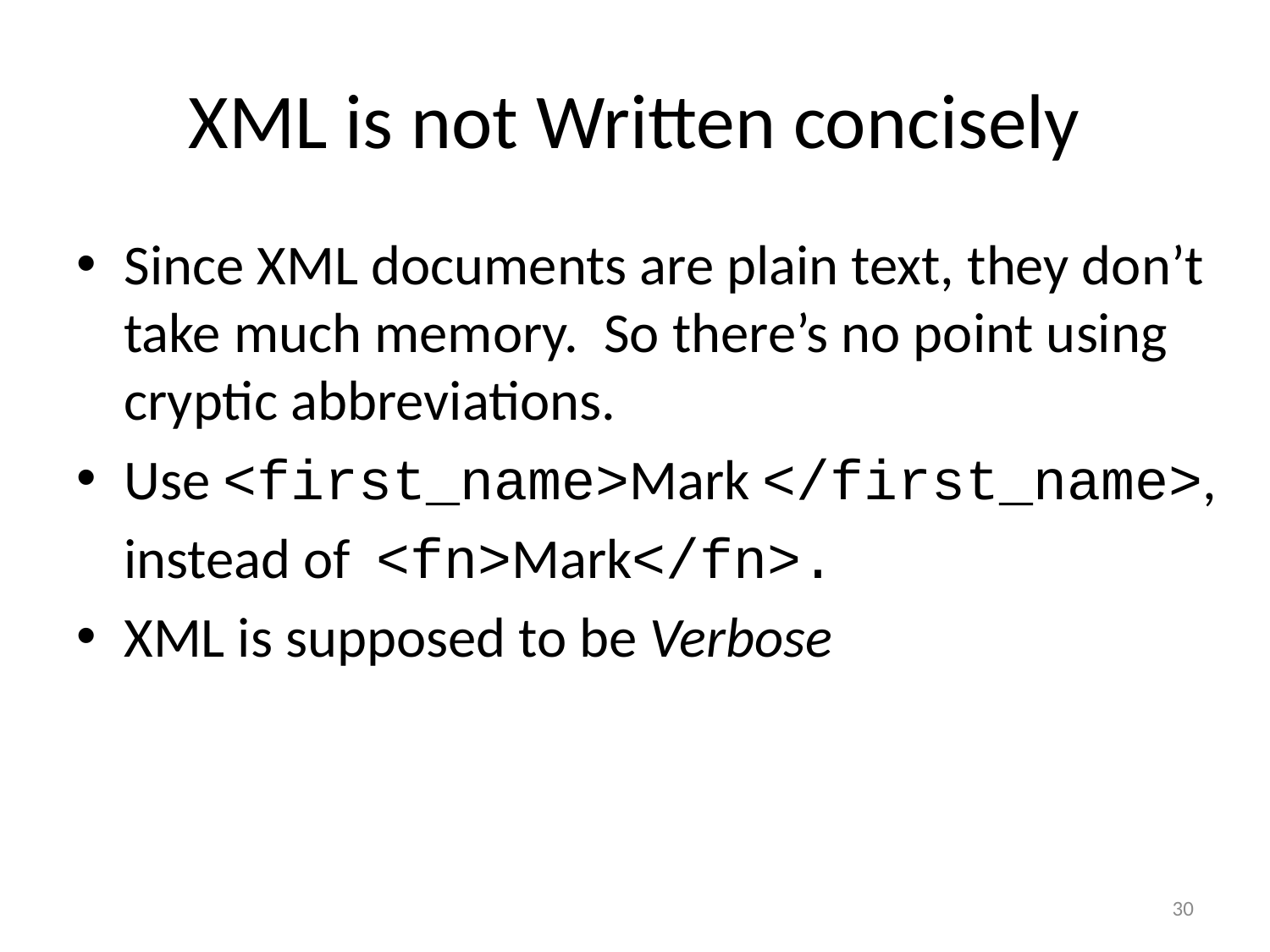

# XML is not Written concisely
Since XML documents are plain text, they don’t take much memory.  So there’s no point using cryptic abbreviations.
Use <first_name>Mark </first_name>,
	instead of  <fn>Mark</fn>.
XML is supposed to be Verbose
30